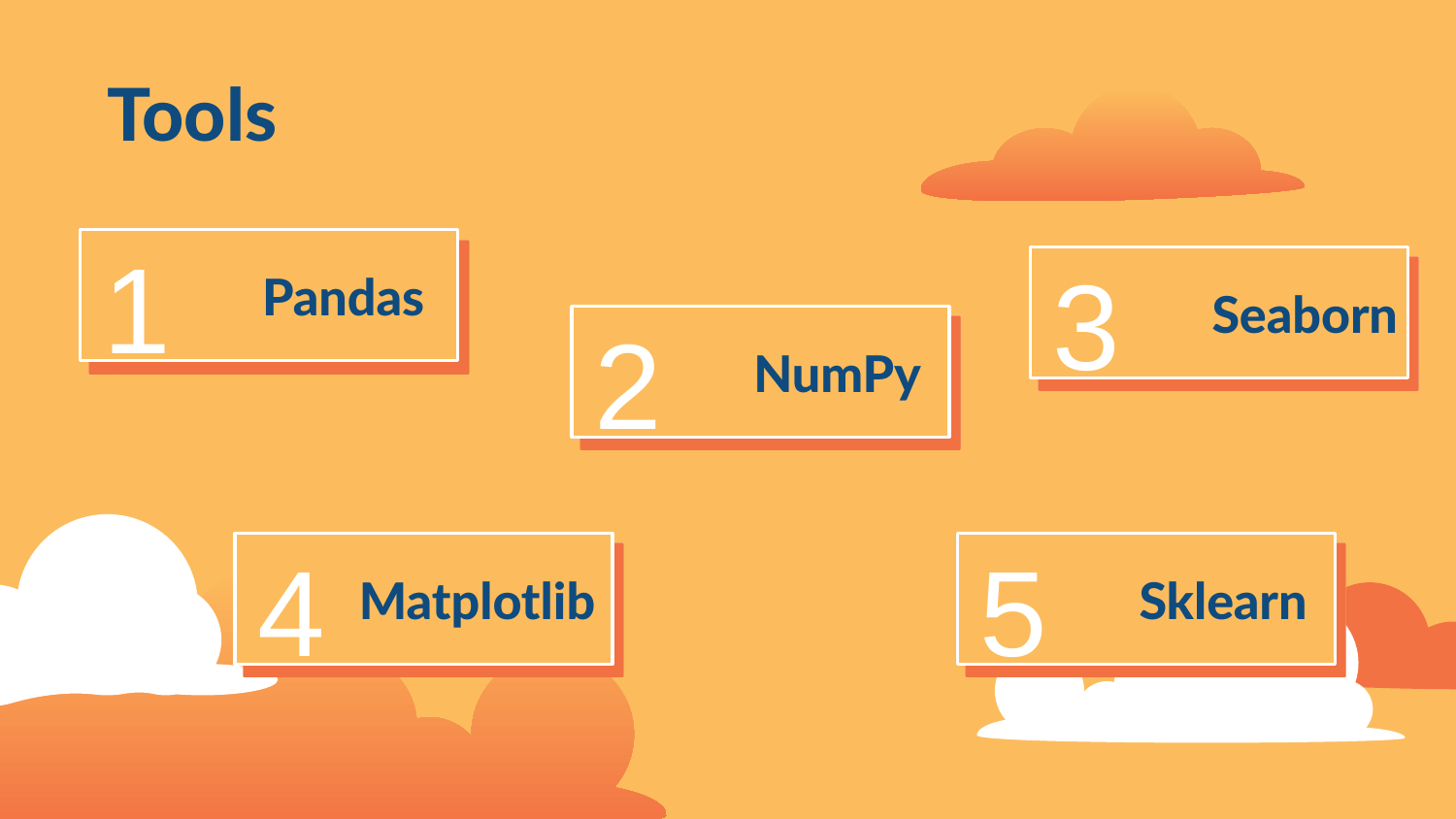

Tools
1

3

# Pandas
Seaborn
2

NumPy
4
5

Matplotlib
Sklearn